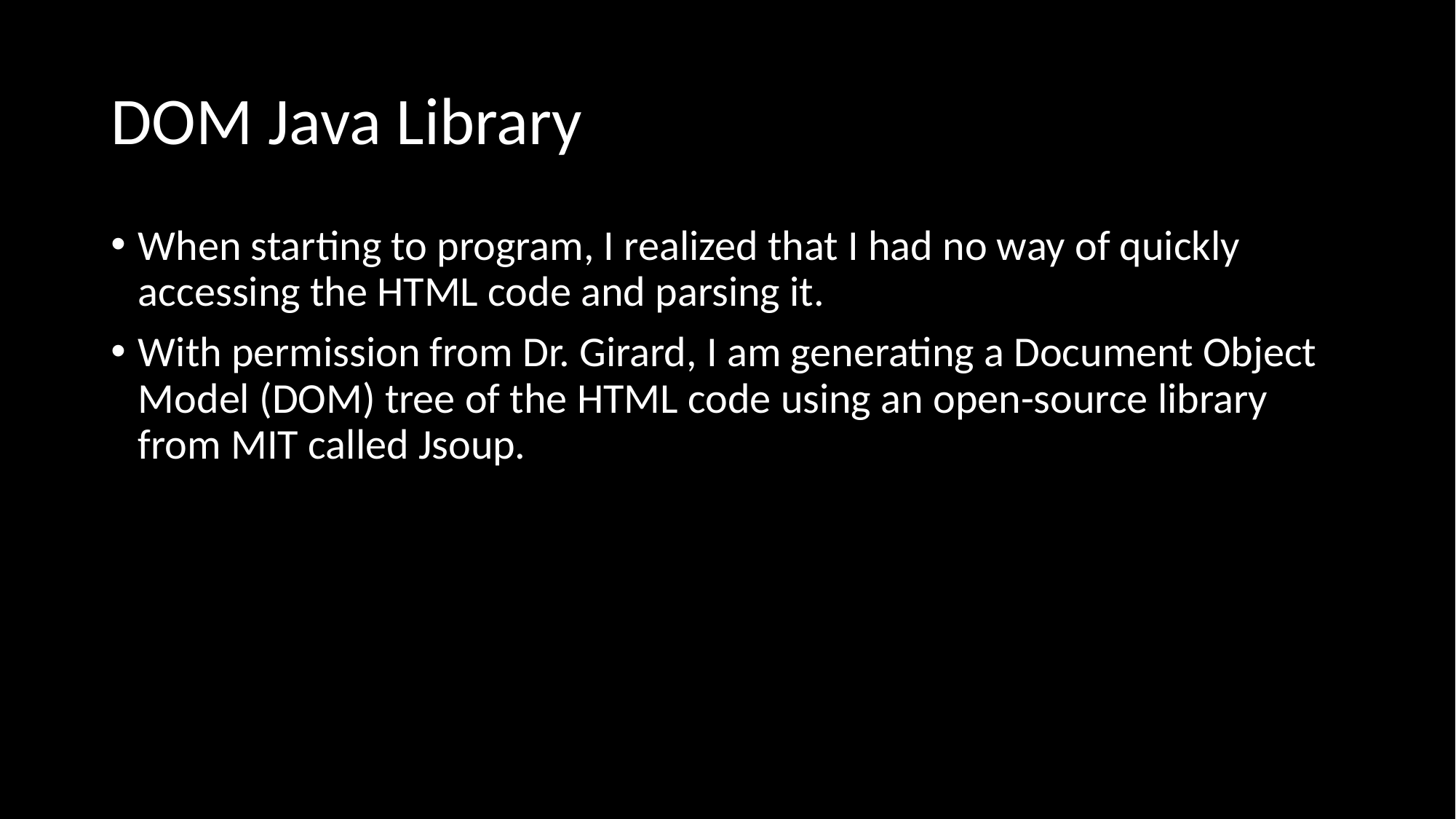

# DOM Java Library
When starting to program, I realized that I had no way of quickly accessing the HTML code and parsing it.
With permission from Dr. Girard, I am generating a Document Object Model (DOM) tree of the HTML code using an open-source library from MIT called Jsoup.